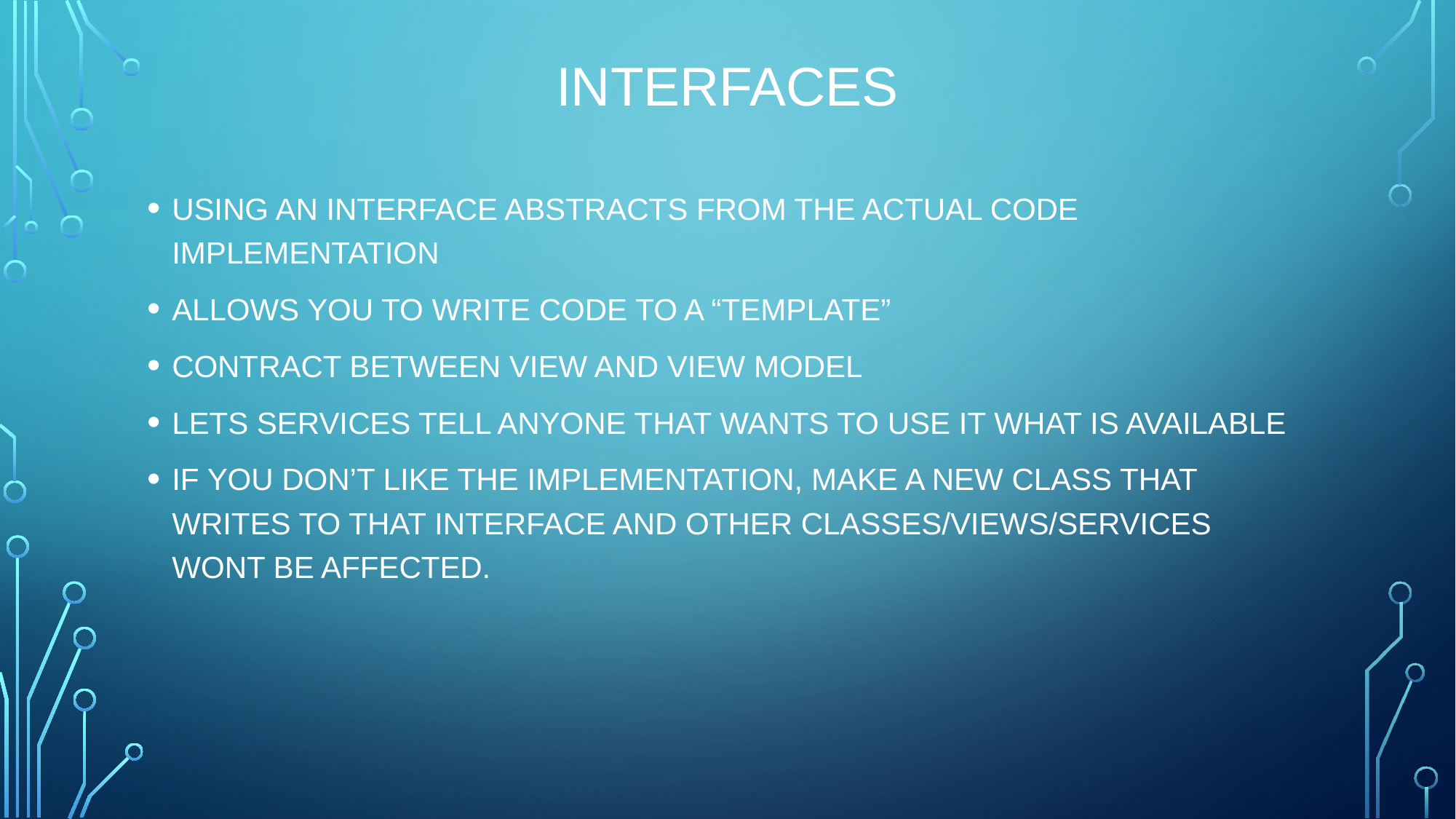

# INTERFACES
USING AN INTERFACE ABSTRACTS FROM THE ACTUAL CODE IMPLEMENTATION
ALLOWS YOU TO WRITE CODE TO A “TEMPLATE”
CONTRACT BETWEEN VIEW AND VIEW MODEL
LETS SERVICES TELL ANYONE THAT WANTS TO USE IT WHAT IS AVAILABLE
IF YOU DON’T LIKE THE IMPLEMENTATION, MAKE A NEW CLASS THAT WRITES TO THAT INTERFACE AND OTHER CLASSES/VIEWS/SERVICES WONT BE AFFECTED.